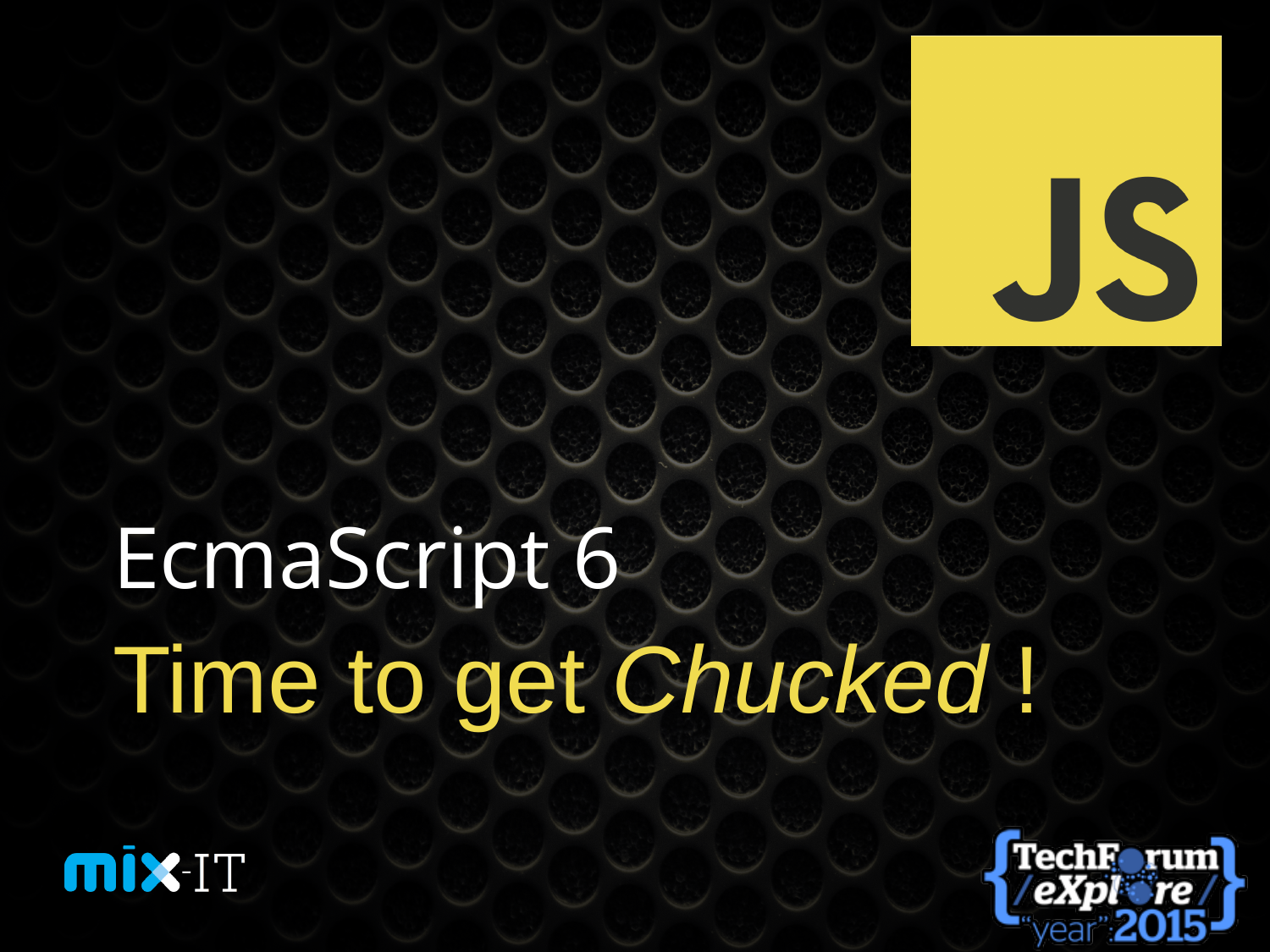

EcmaScript 6
# Time to get Chucked !